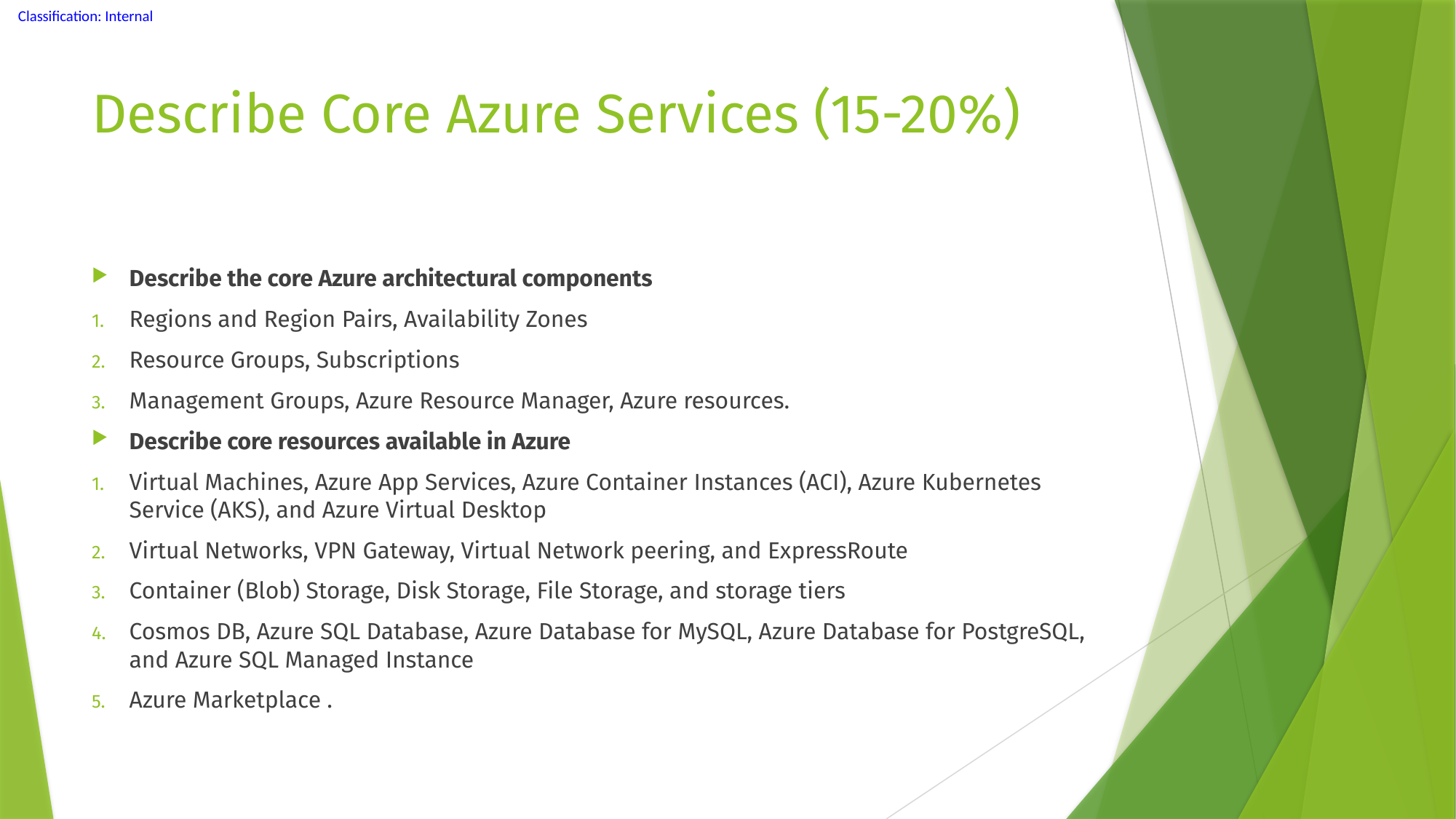

# Describe Core Azure Services (15-20%)
Describe the core Azure architectural components
Regions and Region Pairs, Availability Zones
Resource Groups, Subscriptions
Management Groups, Azure Resource Manager, Azure resources.
Describe core resources available in Azure
Virtual Machines, Azure App Services, Azure Container Instances (ACI), Azure Kubernetes Service (AKS), and Azure Virtual Desktop
Virtual Networks, VPN Gateway, Virtual Network peering, and ExpressRoute
Container (Blob) Storage, Disk Storage, File Storage, and storage tiers
Cosmos DB, Azure SQL Database, Azure Database for MySQL, Azure Database for PostgreSQL, and Azure SQL Managed Instance
Azure Marketplace .